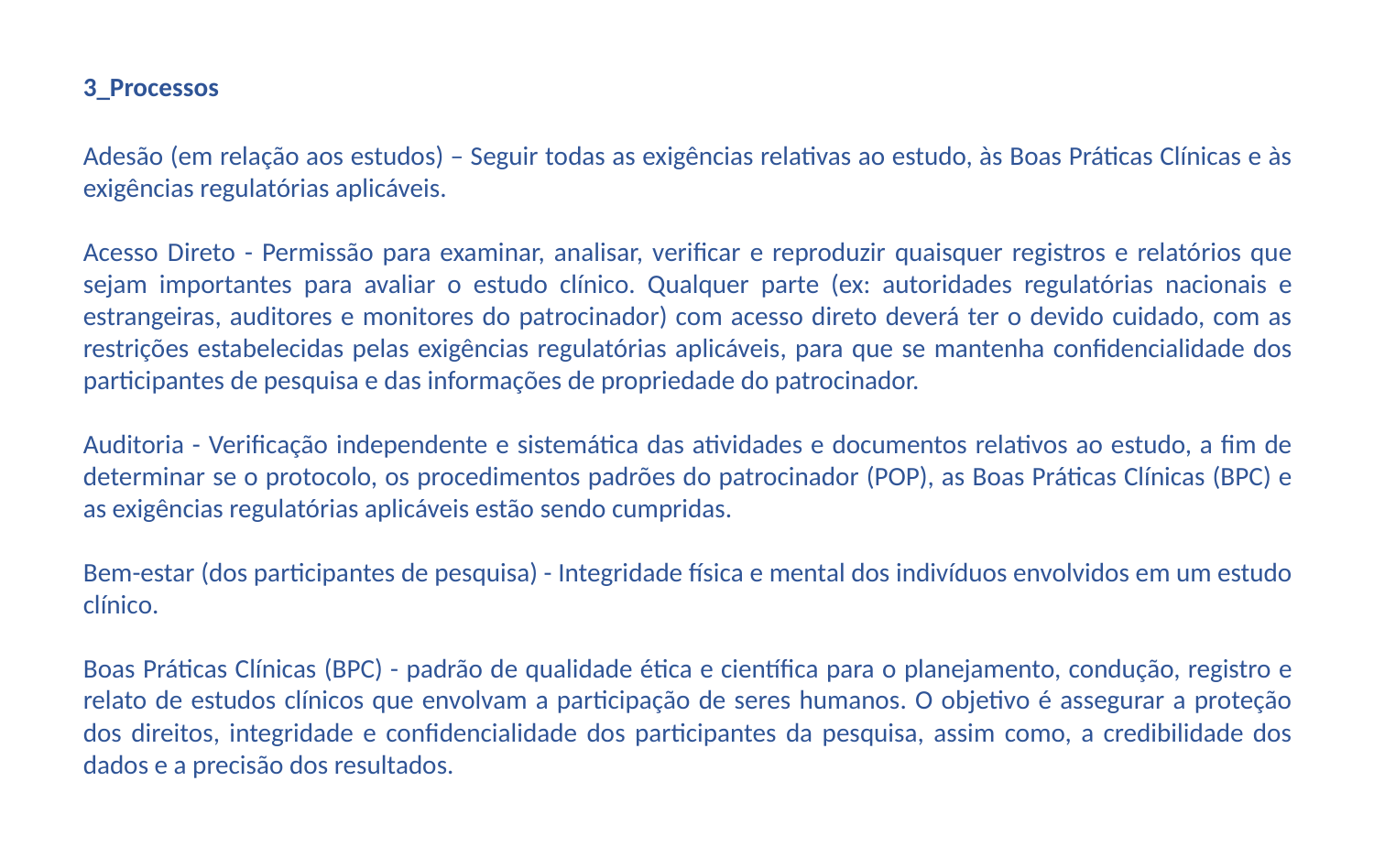

3_Processos

Adesão (em relação aos estudos) – Seguir todas as exigências relativas ao estudo, às Boas Práticas Clínicas e às exigências regulatórias aplicáveis.

Acesso Direto - Permissão para examinar, analisar, verificar e reproduzir quaisquer registros e relatórios que sejam importantes para avaliar o estudo clínico. Qualquer parte (ex: autoridades regulatórias nacionais e estrangeiras, auditores e monitores do patrocinador) com acesso direto deverá ter o devido cuidado, com as restrições estabelecidas pelas exigências regulatórias aplicáveis, para que se mantenha confidencialidade dos participantes de pesquisa e das informações de propriedade do patrocinador.

Auditoria - Verificação independente e sistemática das atividades e documentos relativos ao estudo, a fim de determinar se o protocolo, os procedimentos padrões do patrocinador (POP), as Boas Práticas Clínicas (BPC) e as exigências regulatórias aplicáveis estão sendo cumpridas.

Bem-estar (dos participantes de pesquisa) - Integridade física e mental dos indivíduos envolvidos em um estudo clínico.

Boas Práticas Clínicas (BPC) - padrão de qualidade ética e científica para o planejamento, condução, registro e relato de estudos clínicos que envolvam a participação de seres humanos. O objetivo é assegurar a proteção dos direitos, integridade e confidencialidade dos participantes da pesquisa, assim como, a credibilidade dos dados e a precisão dos resultados.